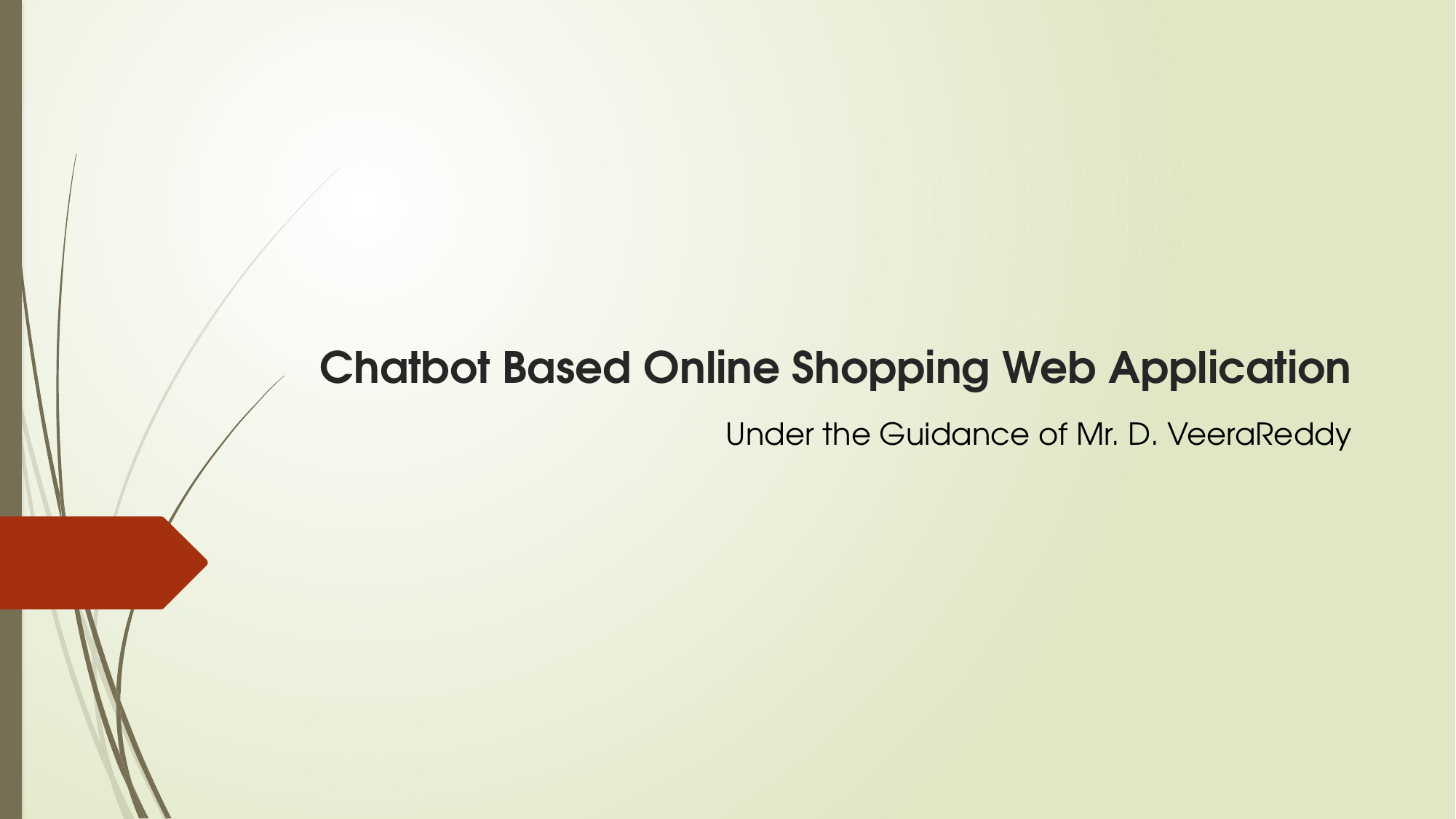

# Chatbot Based Online Shopping Web Application
Under the Guidance of Mr. D. VeeraReddy